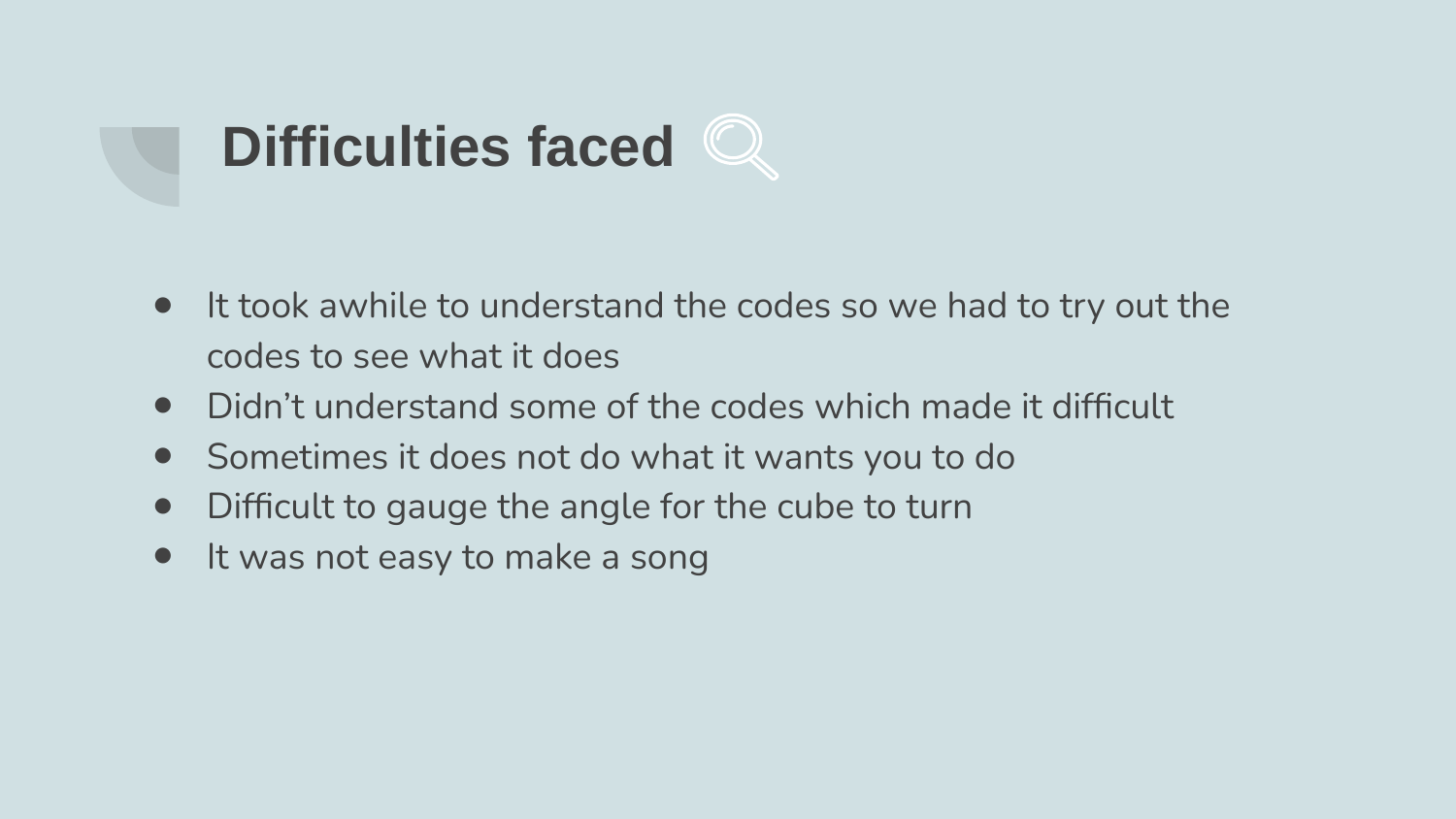

# Difficulties faced

It took awhile to understand the codes so we had to try out the codes to see what it does
Didn’t understand some of the codes which made it difficult
Sometimes it does not do what it wants you to do
Difficult to gauge the angle for the cube to turn
It was not easy to make a song